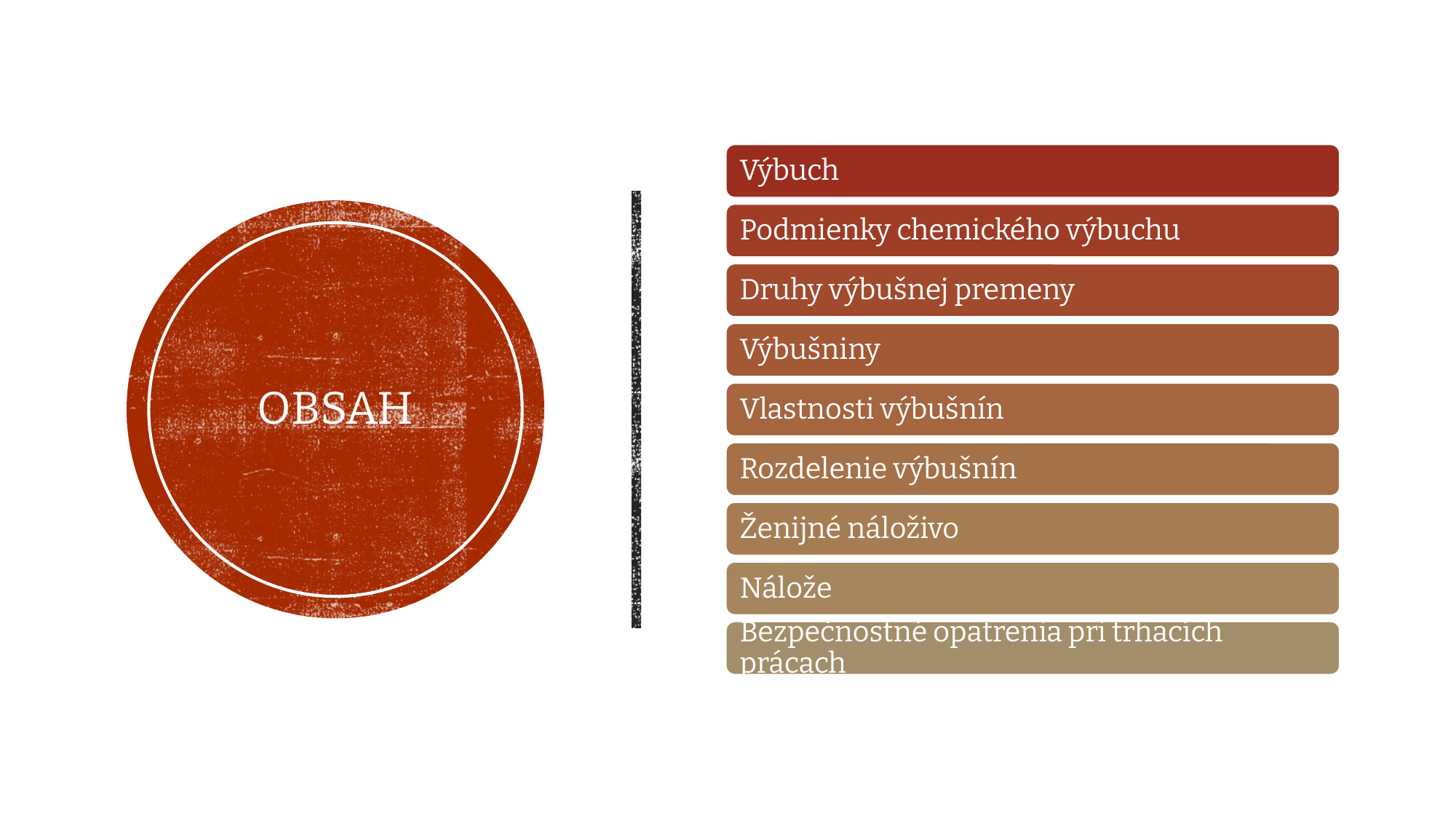

Výbuch
Podmienky chemického výbuchu
Druhy výbušnej premeny
Výbušniny
Vlastnosti výbušnín
Rozdelenie výbušnín
Ženijné náloživo
Nálože
Bezpečnostné opatrenia pri trhacích prácach

# Obsah